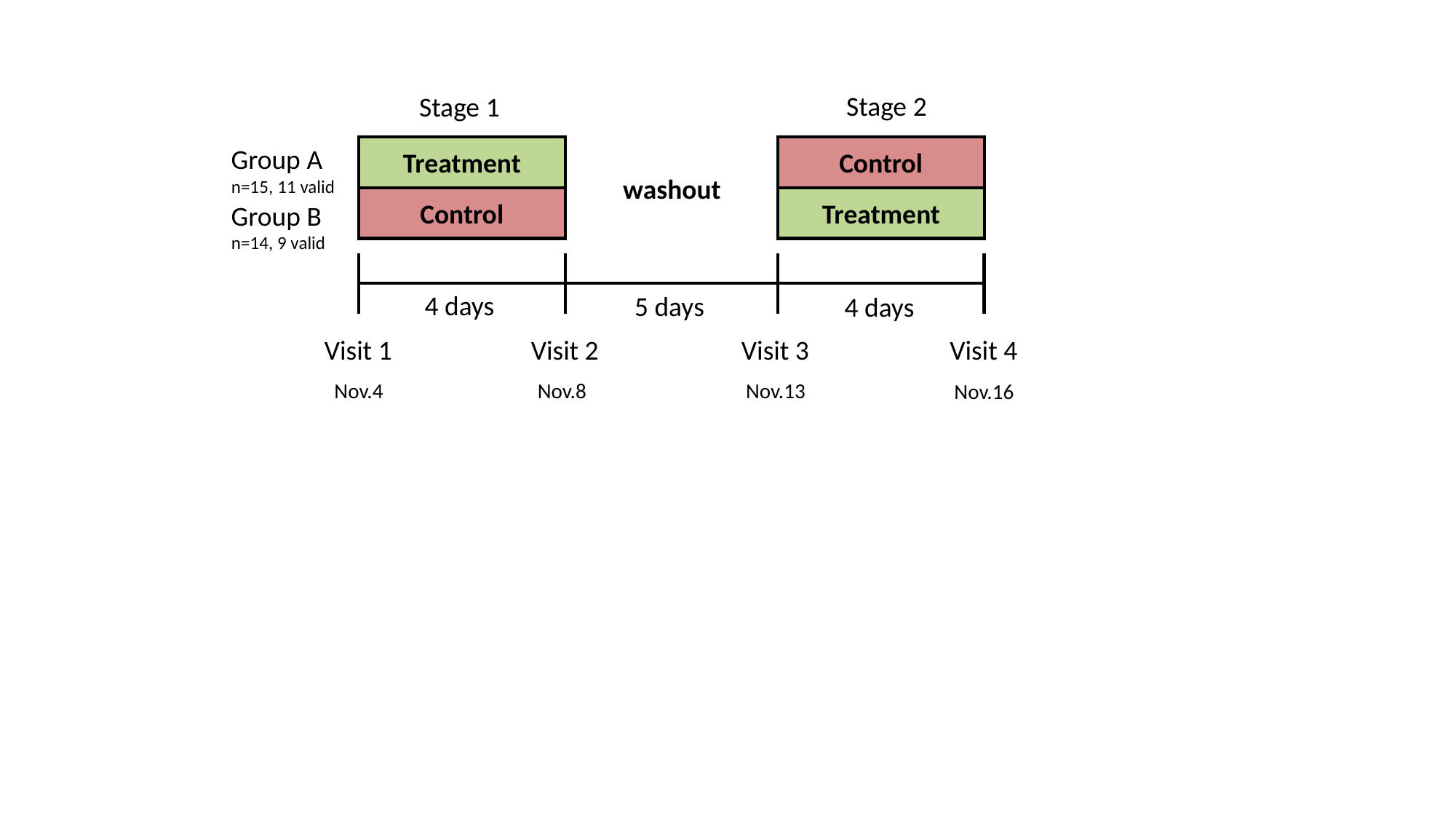

Stage 2
Stage 1
Group A
n=15, 11 valid
Treatment
Control
washout
Control
Treatment
4 days
5 days
4 days
Visit 1
Visit 2
Visit 3
Visit 4
Nov.4
Nov.8
Nov.13
Nov.16
Group B
n=14, 9 valid